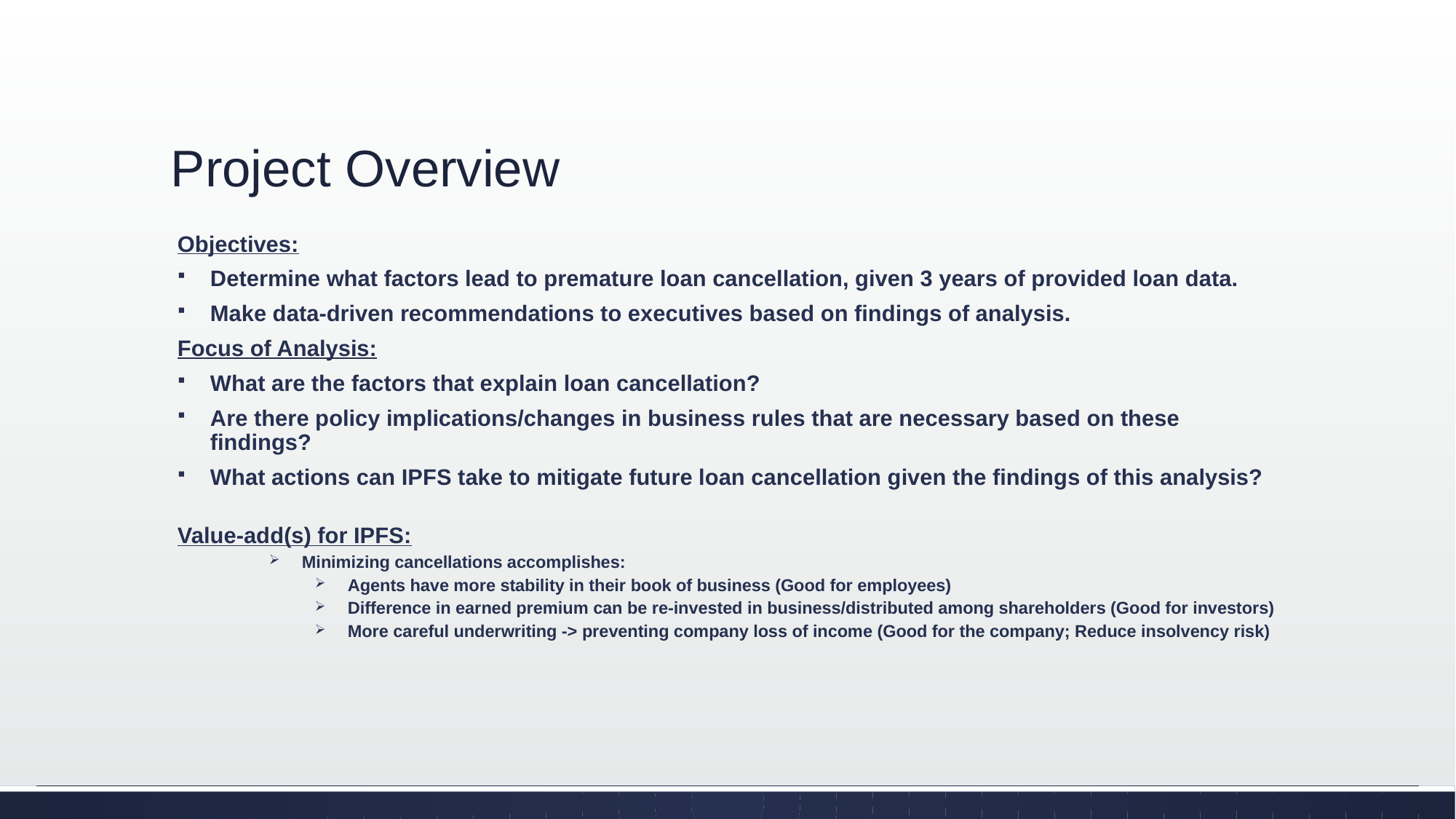

# Project Overview
Objectives:
Determine what factors lead to premature loan cancellation, given 3 years of provided loan data.
Make data-driven recommendations to executives based on findings of analysis.
Focus of Analysis:
What are the factors that explain loan cancellation?
Are there policy implications/changes in business rules that are necessary based on these findings?
What actions can IPFS take to mitigate future loan cancellation given the findings of this analysis?

Value-add(s) for IPFS:
Minimizing cancellations accomplishes:
Agents have more stability in their book of business (Good for employees)
Difference in earned premium can be re-invested in business/distributed among shareholders (Good for investors)
More careful underwriting -> preventing company loss of income (Good for the company; Reduce insolvency risk)